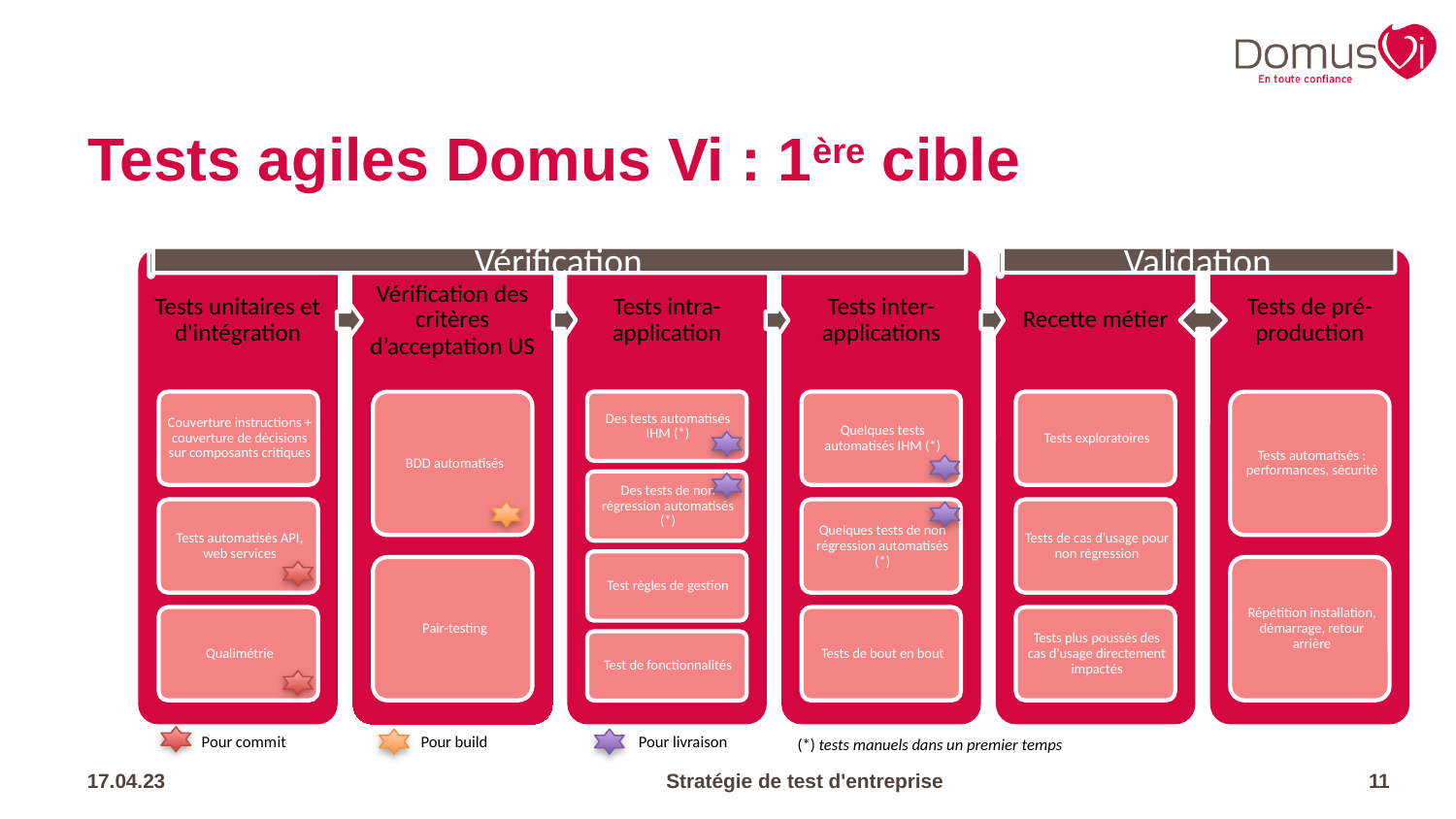

# Tests agiles Domus Vi : 1ère cible
Validation
Vérification
Tests unitaires et d'intégration
Couverture instructions + couverture de décisions sur composants critiques
Tests automatisés API, web services
Qualimétrie
Vérification des critères d’acceptation US
BDD automatisés
Pair-testing
Tests intra-application
Des tests automatisés IHM (*)
Des tests de non régression automatisés (*)
Test règles de gestion
Test de fonctionnalités
Tests inter-applications
Quelques tests automatisés IHM (*)
Quelques tests de non régression automatisés (*)
Tests de bout en bout
Recette métier
Tests exploratoires
Tests de cas d’usage pour non régression
Tests plus poussés des cas d’usage directement impactés
Tests de pré-production
Tests automatisés : performances, sécurité
Répétition installation, démarrage, retour arrière

Pour commit
Pour build
Pour livraison

(*) tests manuels dans un premier temps

17.04.23
Stratégie de test d'entreprise
11